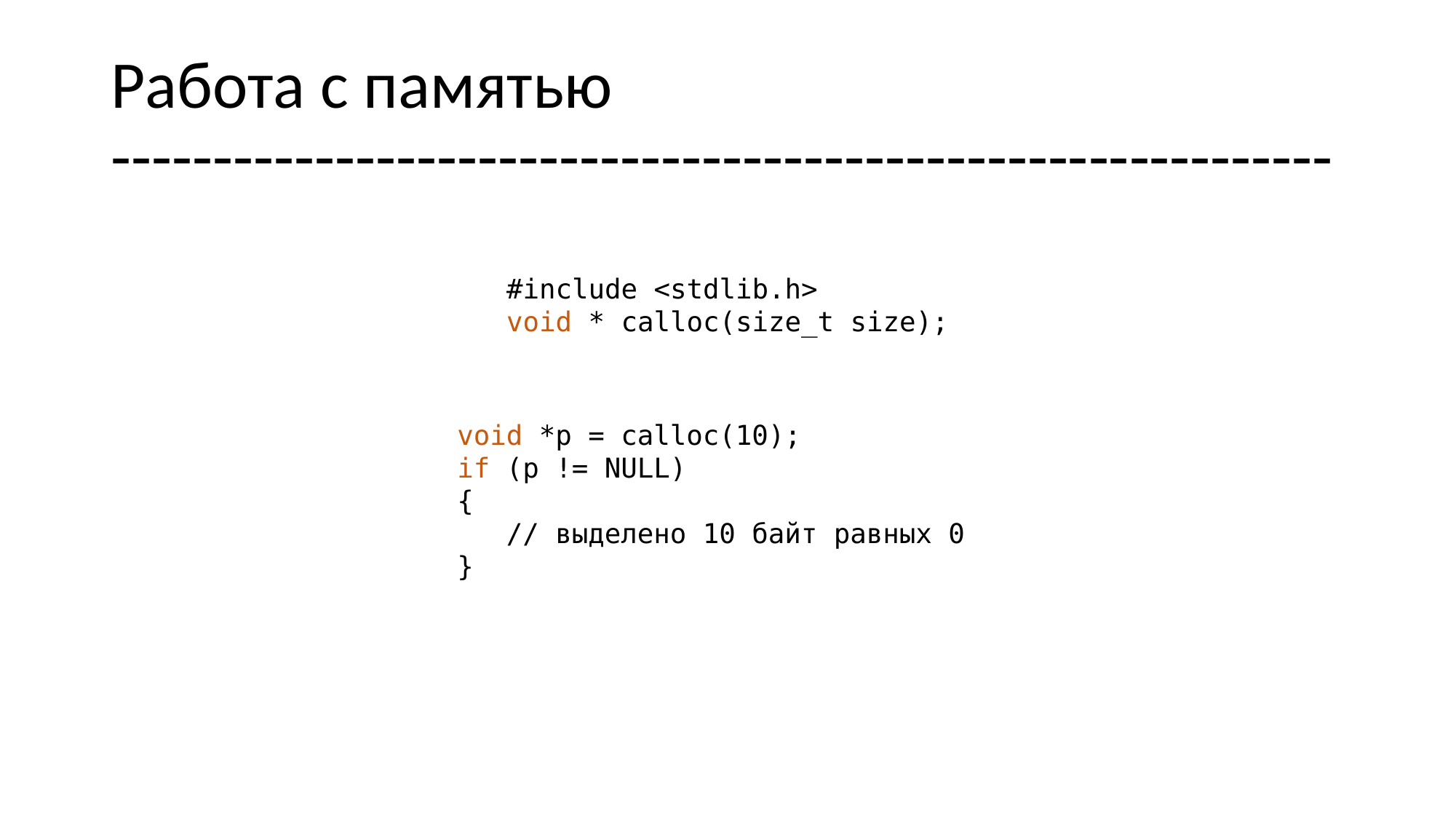

# Работа с памятью ------------------------------------------------------------
#include <stdlib.h>
void * calloc(size_t size);

void *p = calloc(10);
if (p != NULL)
{
   // выделено 10 байт равных 0
}